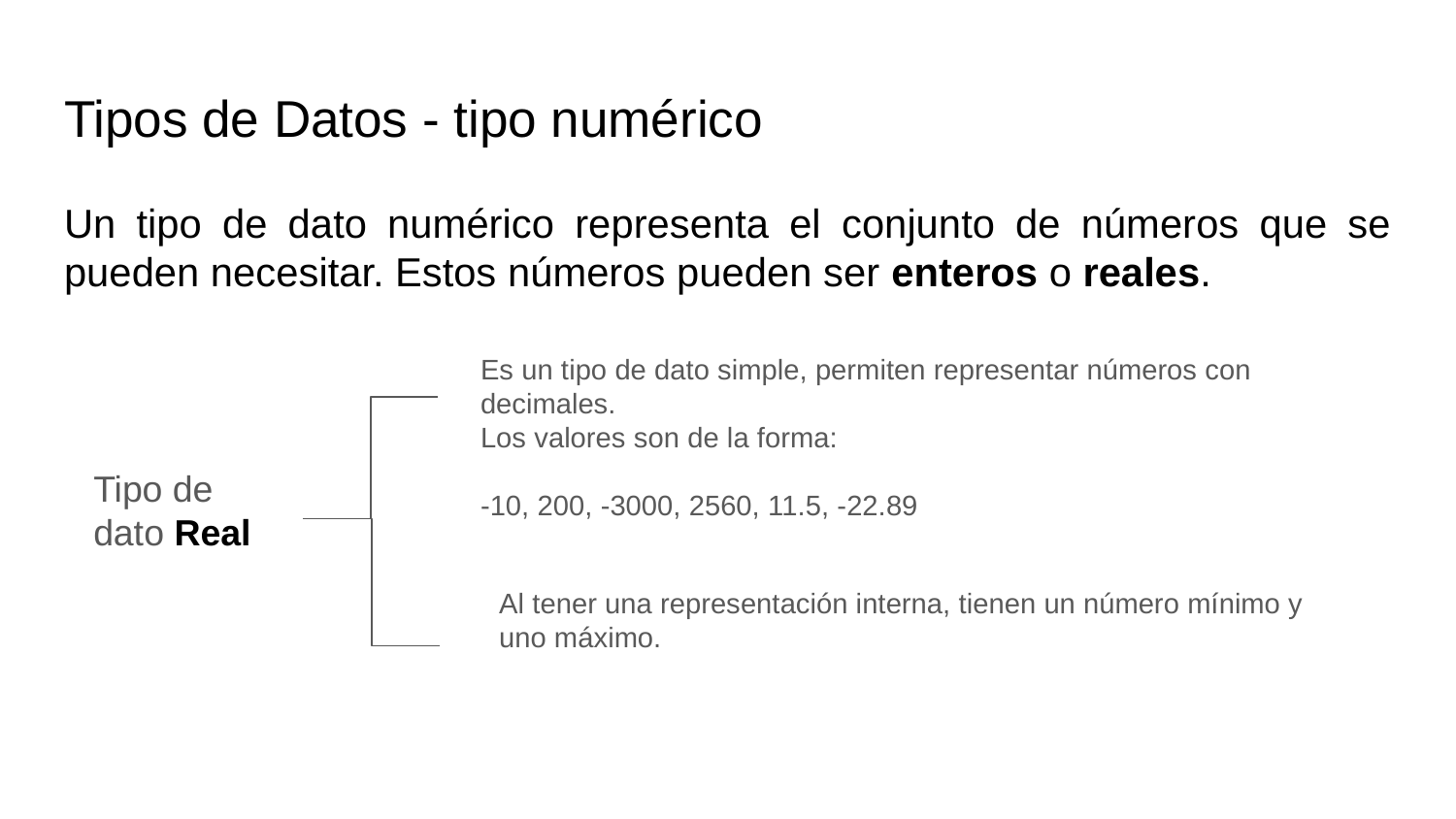

# Tipos de Datos - tipo numérico
Un tipo de dato numérico representa el conjunto de números que se pueden necesitar. Estos números pueden ser enteros o reales.

Es un tipo de dato simple, permiten representar números con decimales.
Los valores son de la forma:

-10, 200, -3000, 2560, 11.5, -22.89
Tipo de dato Real
Al tener una representación interna, tienen un número mínimo y uno máximo.